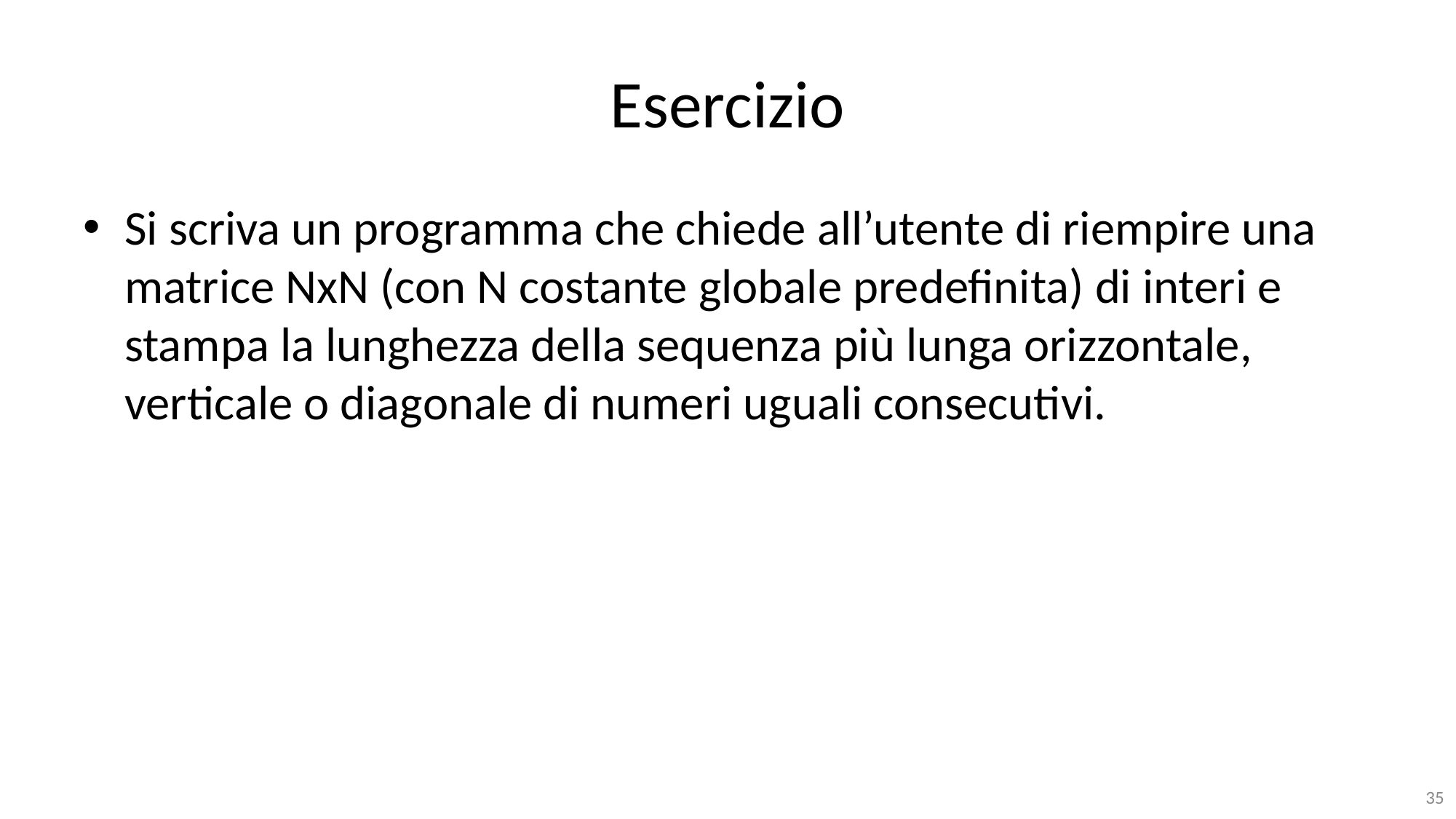

# Esercizio
Si scriva un programma che chiede all’utente di riempire una matrice NxN (con N costante globale predefinita) di interi e stampa la lunghezza della sequenza più lunga orizzontale, verticale o diagonale di numeri uguali consecutivi.

35